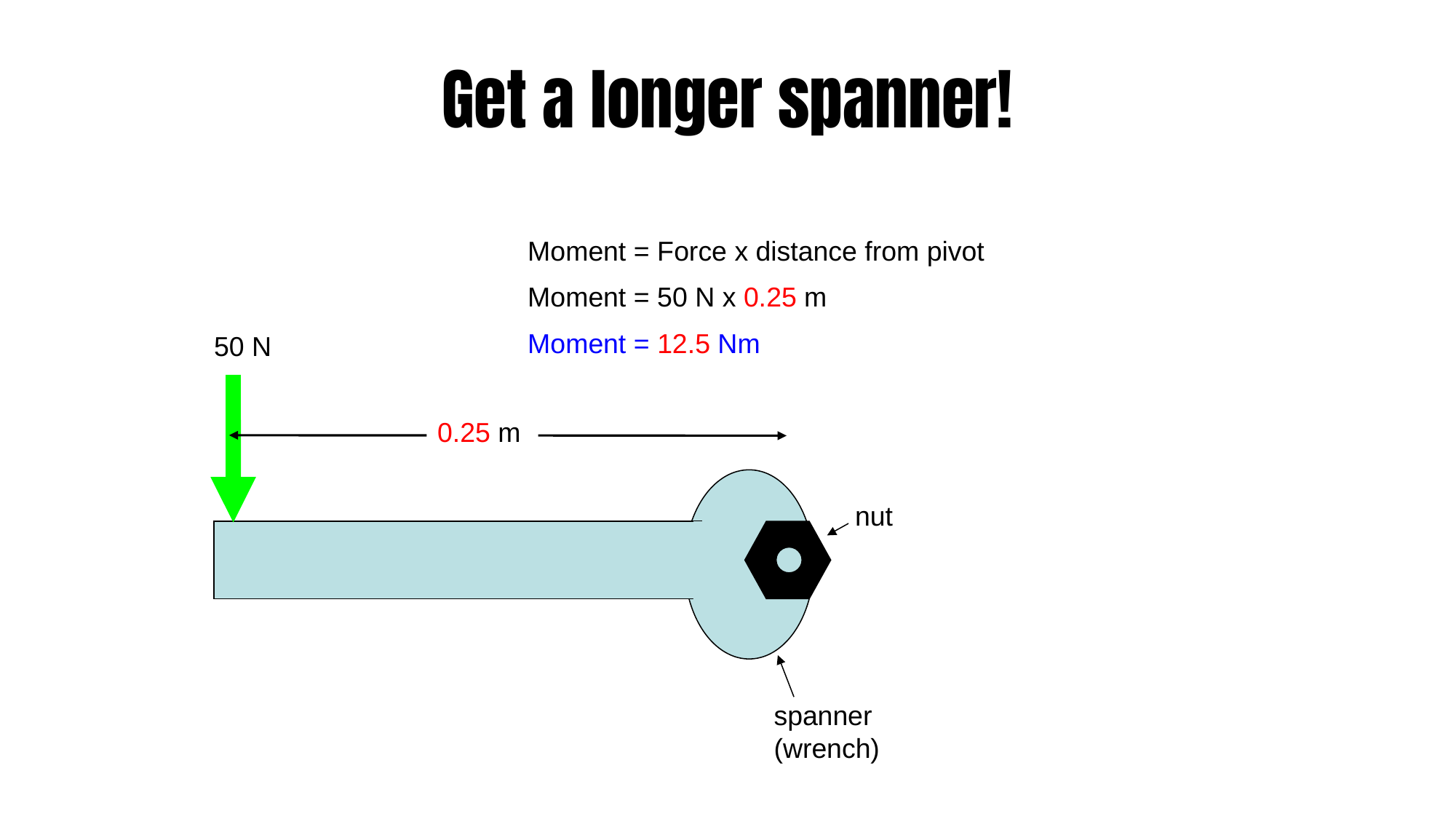

# Get a longer spanner!
Moment = Force x distance from pivot
Moment = 50 N x 0.25 m
Moment = 12.5 Nm
50 N

0.25 m

nut

spanner (wrench)